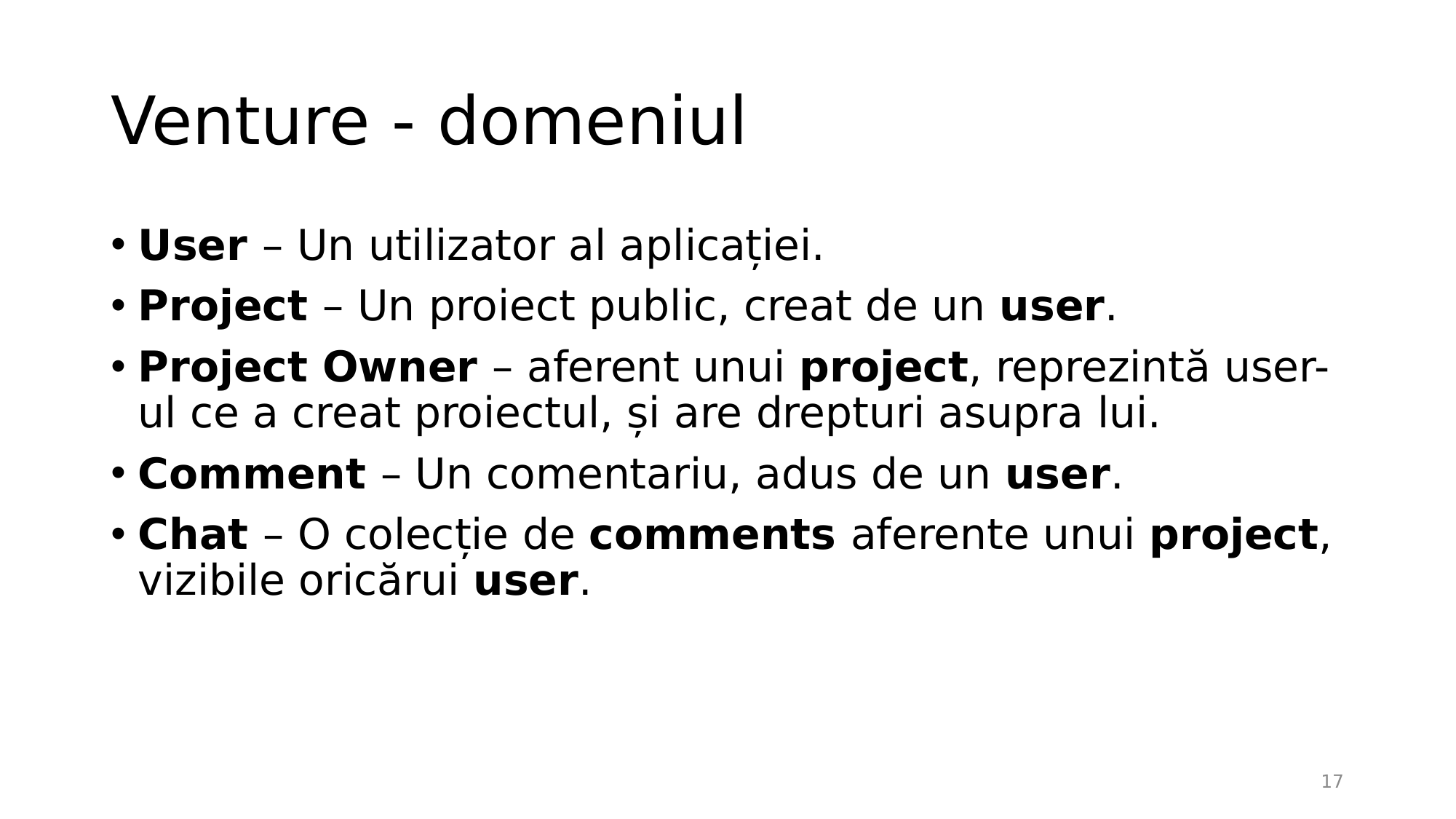

# Venture - domeniul
User – Un utilizator al aplicației.
Project – Un proiect public, creat de un user.
Project Owner – aferent unui project, reprezintă user-ul ce a creat proiectul, și are drepturi asupra lui.
Comment – Un comentariu, adus de un user.
Chat – O colecție de comments aferente unui project, vizibile oricărui user.

17